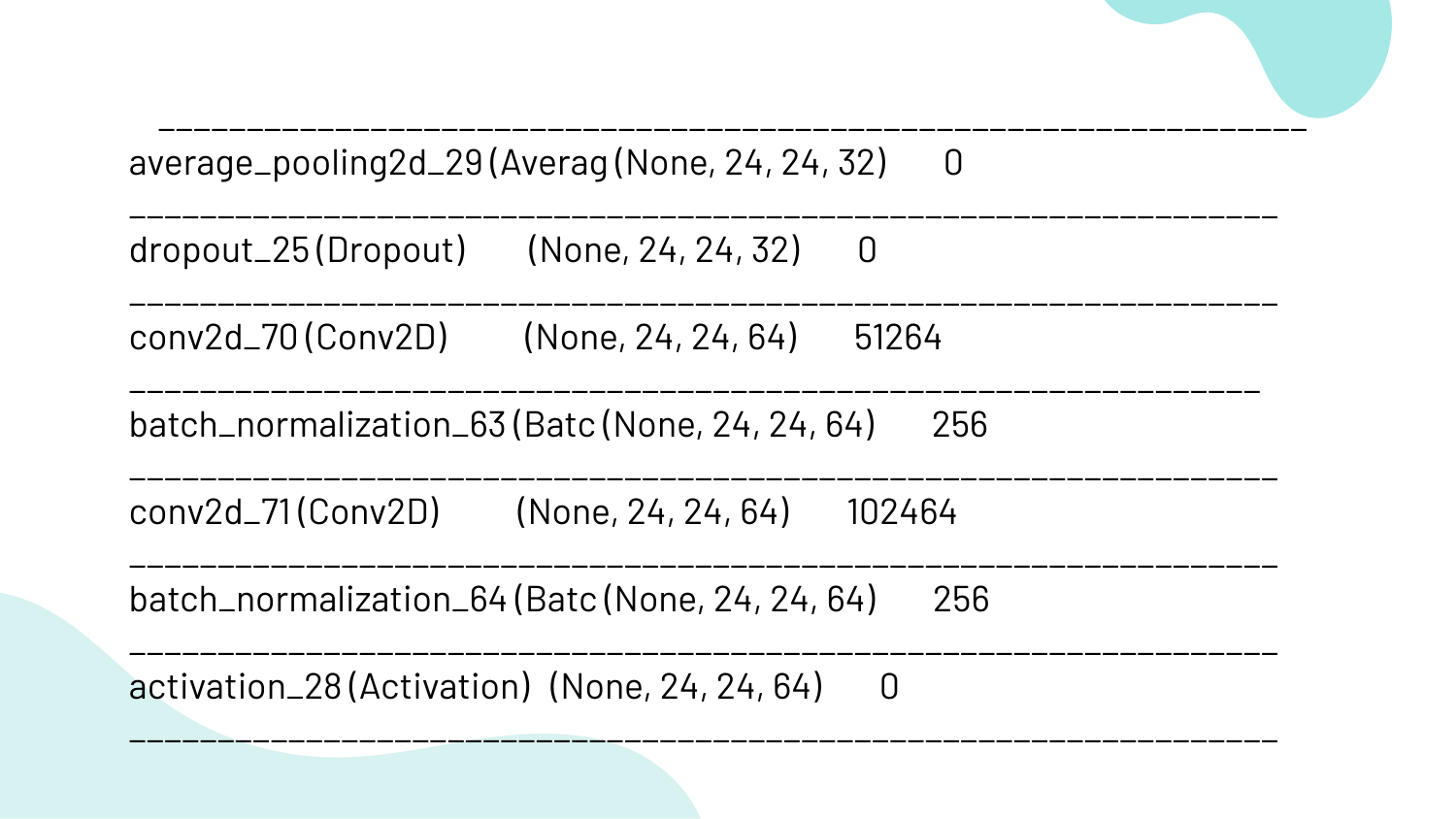

_________________________________________________________________
average_pooling2d_29 (Averag (None, 24, 24, 32)        0         _________________________________________________________________
dropout_25 (Dropout)         (None, 24, 24, 32)        0         _________________________________________________________________
conv2d_70 (Conv2D)           (None, 24, 24, 64)        51264    ________________________________________________________________
batch_normalization_63 (Batc (None, 24, 24, 64)        256      _________________________________________________________________
conv2d_71 (Conv2D)           (None, 24, 24, 64)        102464    _________________________________________________________________
batch_normalization_64 (Batc (None, 24, 24, 64)        256       _________________________________________________________________
activation_28 (Activation)   (None, 24, 24, 64)        0         _________________________________________________________________